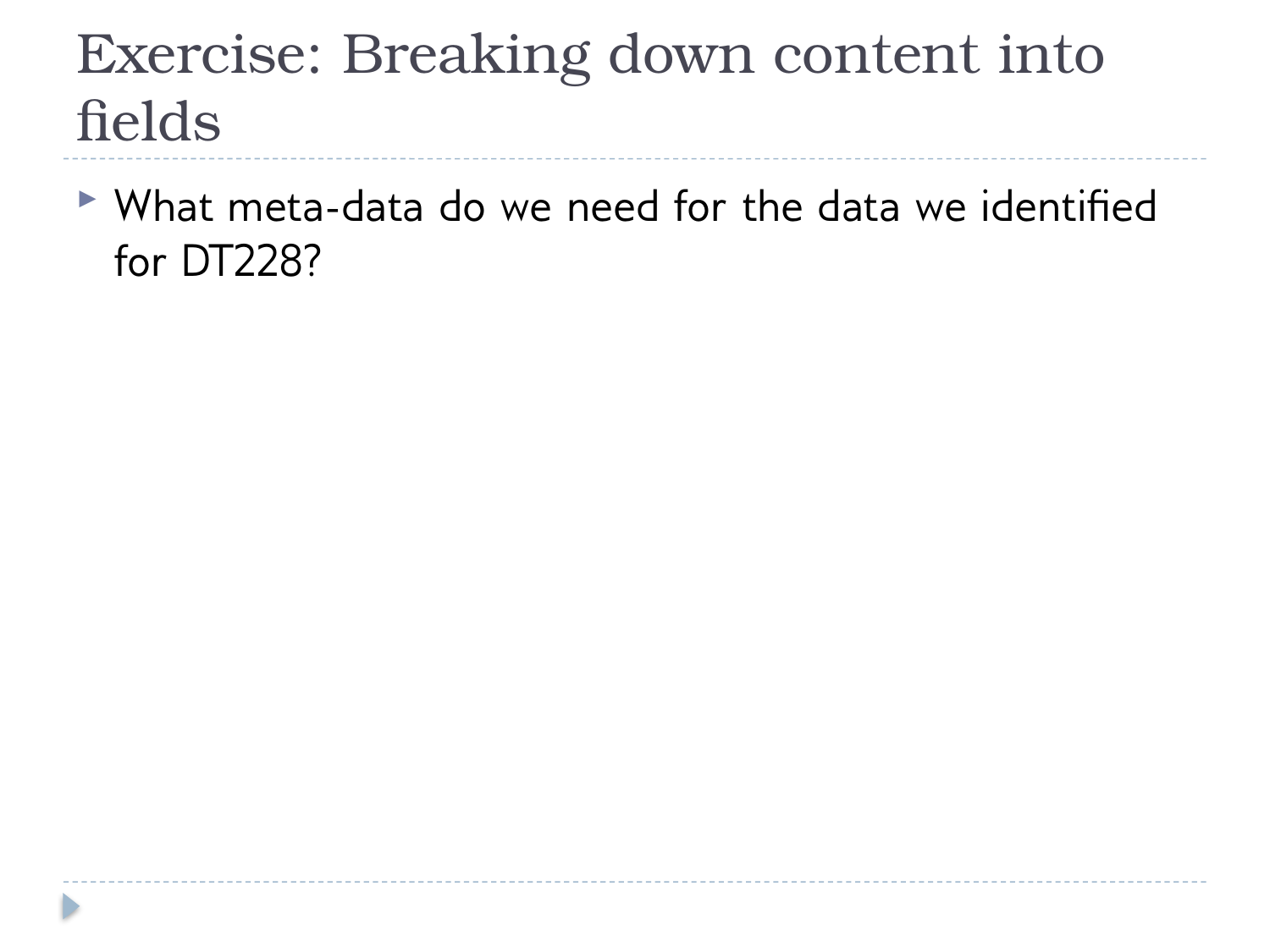

# Exercise: Breaking down content into fields
What meta-data do we need for the data we identified for DT228?